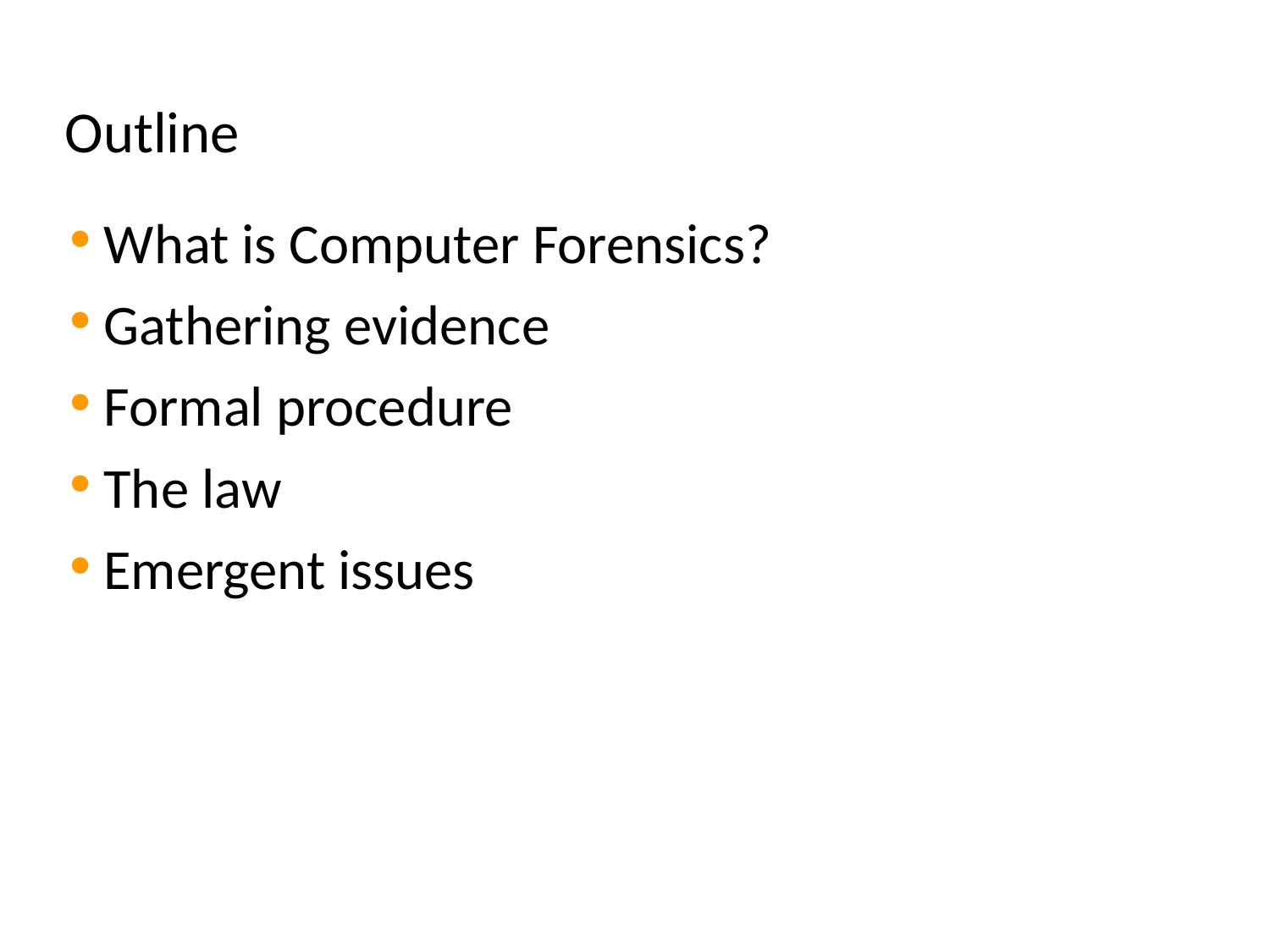

# Outline
What is Computer Forensics?
Gathering evidence
Formal procedure
The law
Emergent issues